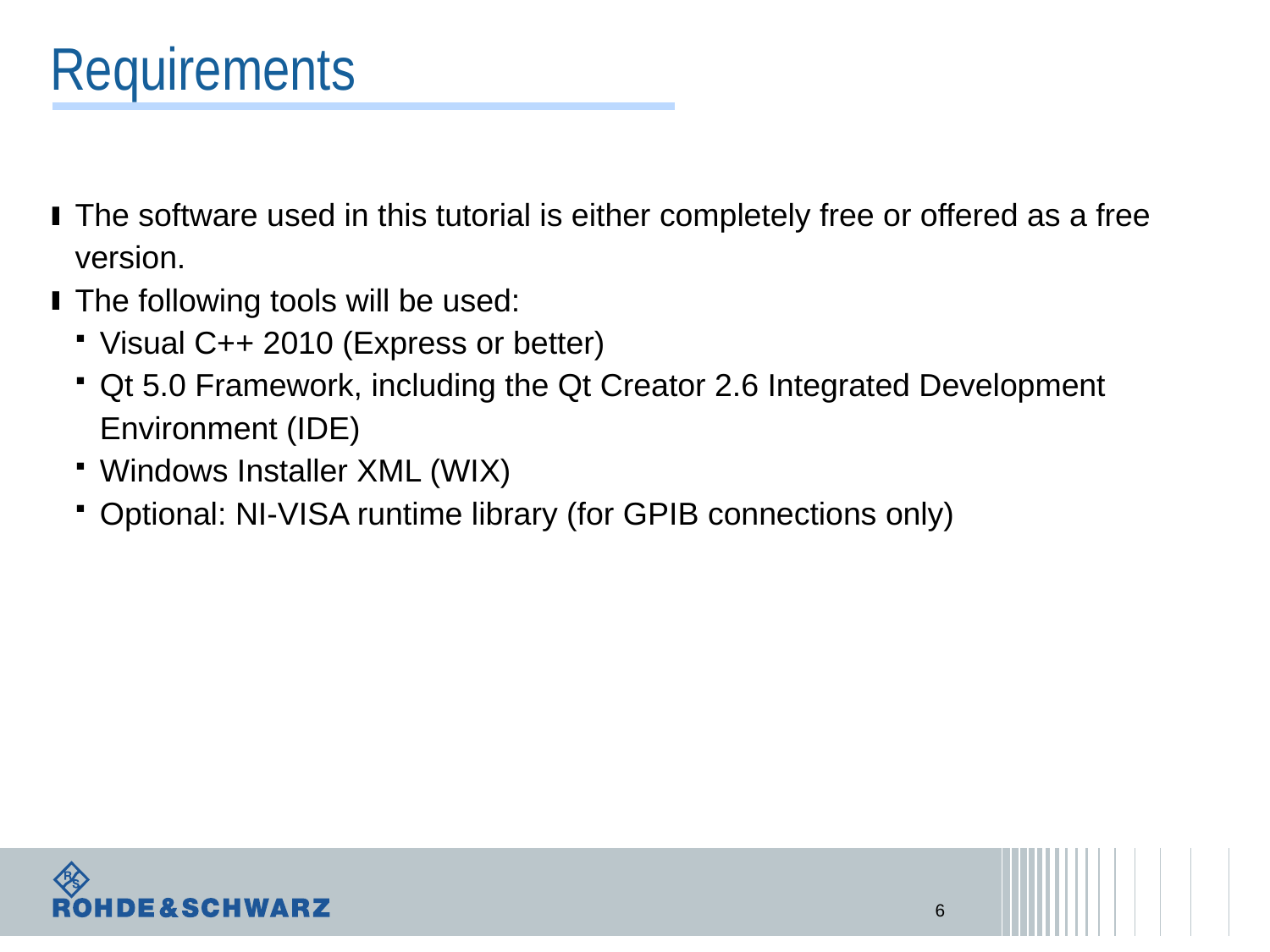

# Requirements
The software used in this tutorial is either completely free or offered as a free version.
The following tools will be used:
Visual C++ 2010 (Express or better)
Qt 5.0 Framework, including the Qt Creator 2.6 Integrated Development Environment (IDE)
Windows Installer XML (WIX)
Optional: NI-VISA runtime library (for GPIB connections only)
6